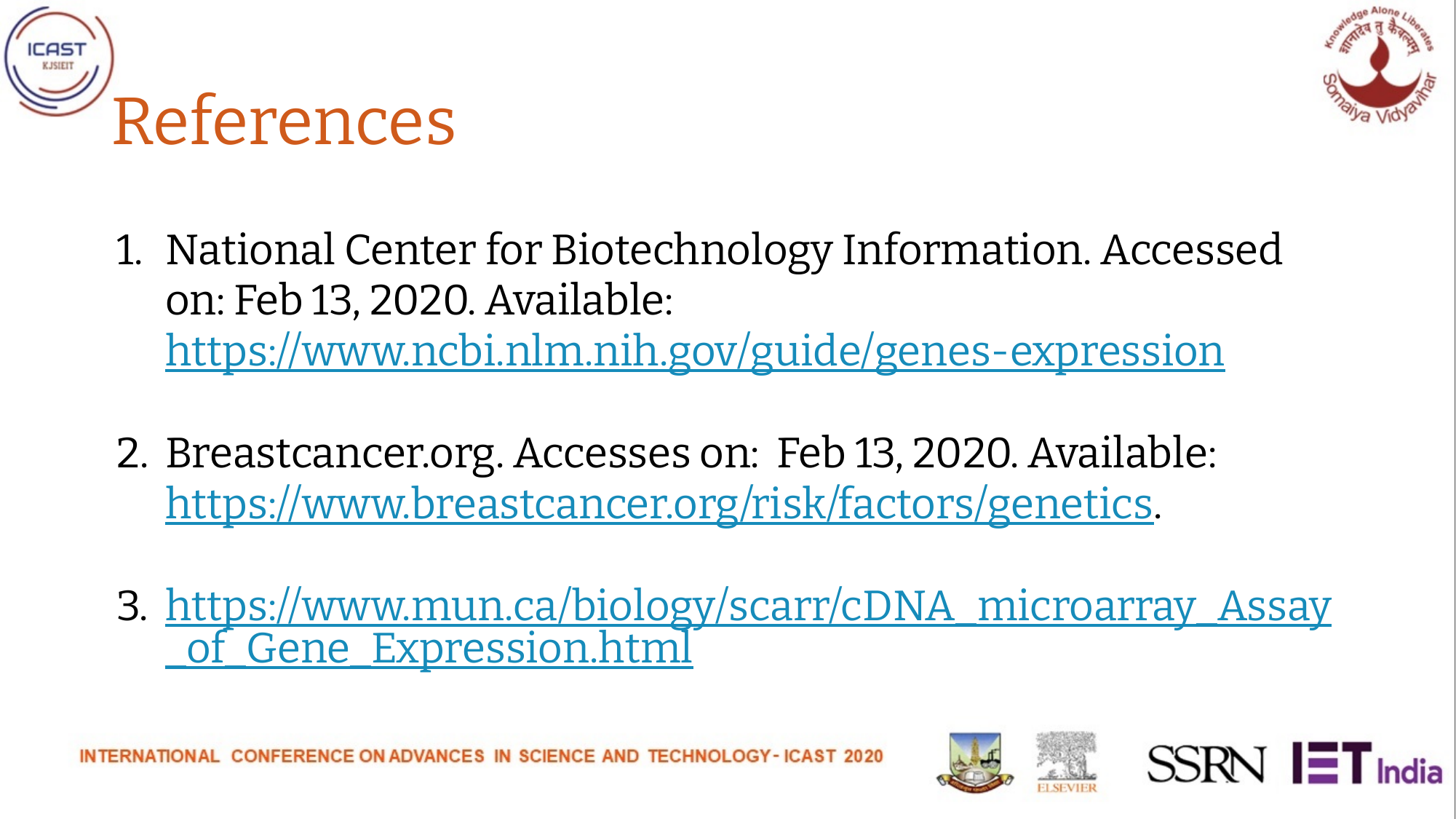

# References

National Center for Biotechnology Information. Accessed on: Feb 13, 2020. Available: https://www.ncbi.nlm.nih.gov/guide/genes-expression

Breastcancer.org. Accesses on:  Feb 13, 2020. Available: https://www.breastcancer.org/risk/factors/genetics.

https://www.mun.ca/biology/scarr/cDNA_microarray_Assay_of_Gene_Expression.html